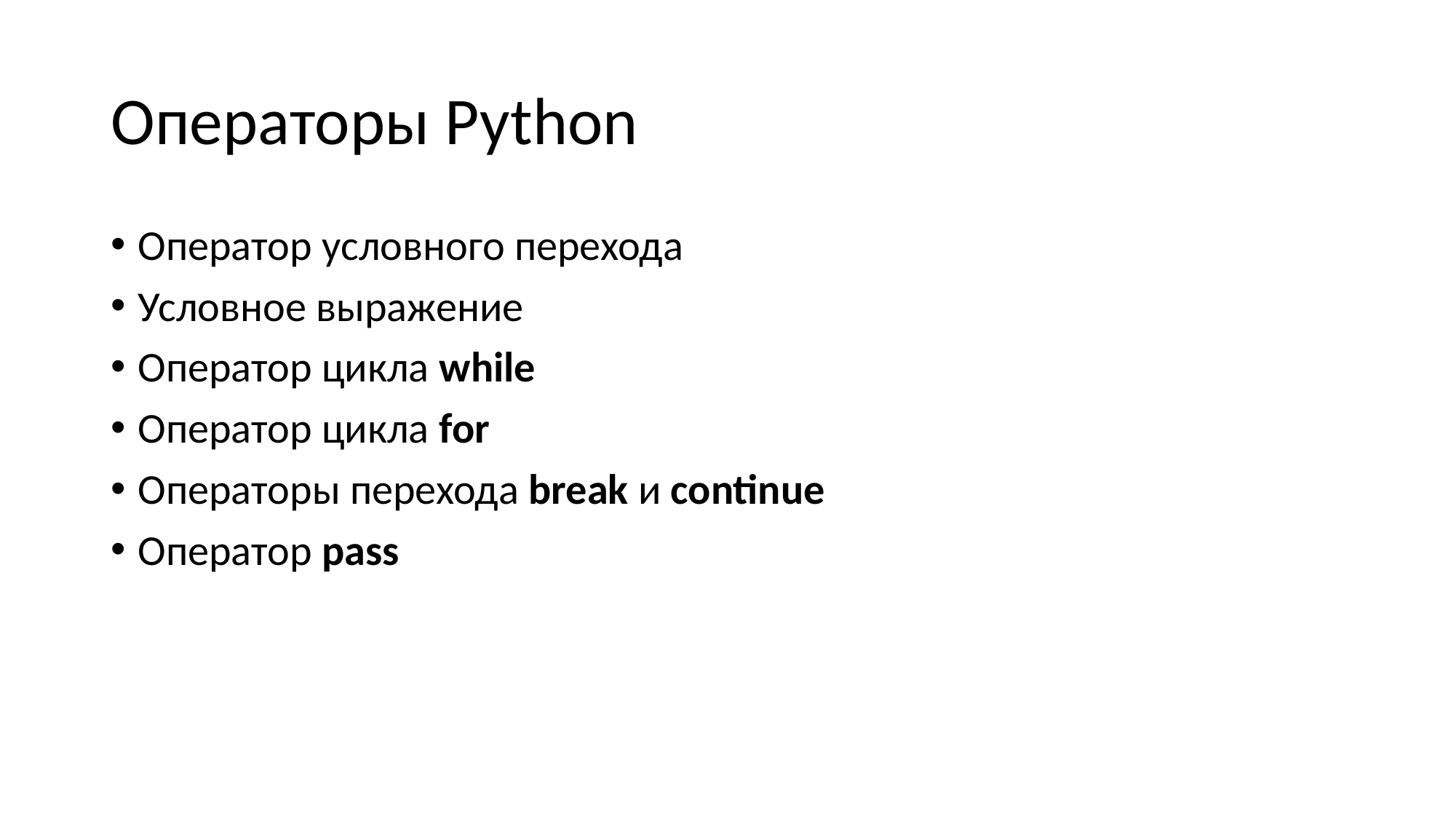

# Операторы Python
Оператор условного перехода
Условное выражение
Оператор цикла while
Оператор цикла for
Операторы перехода break и continue
Оператор pass